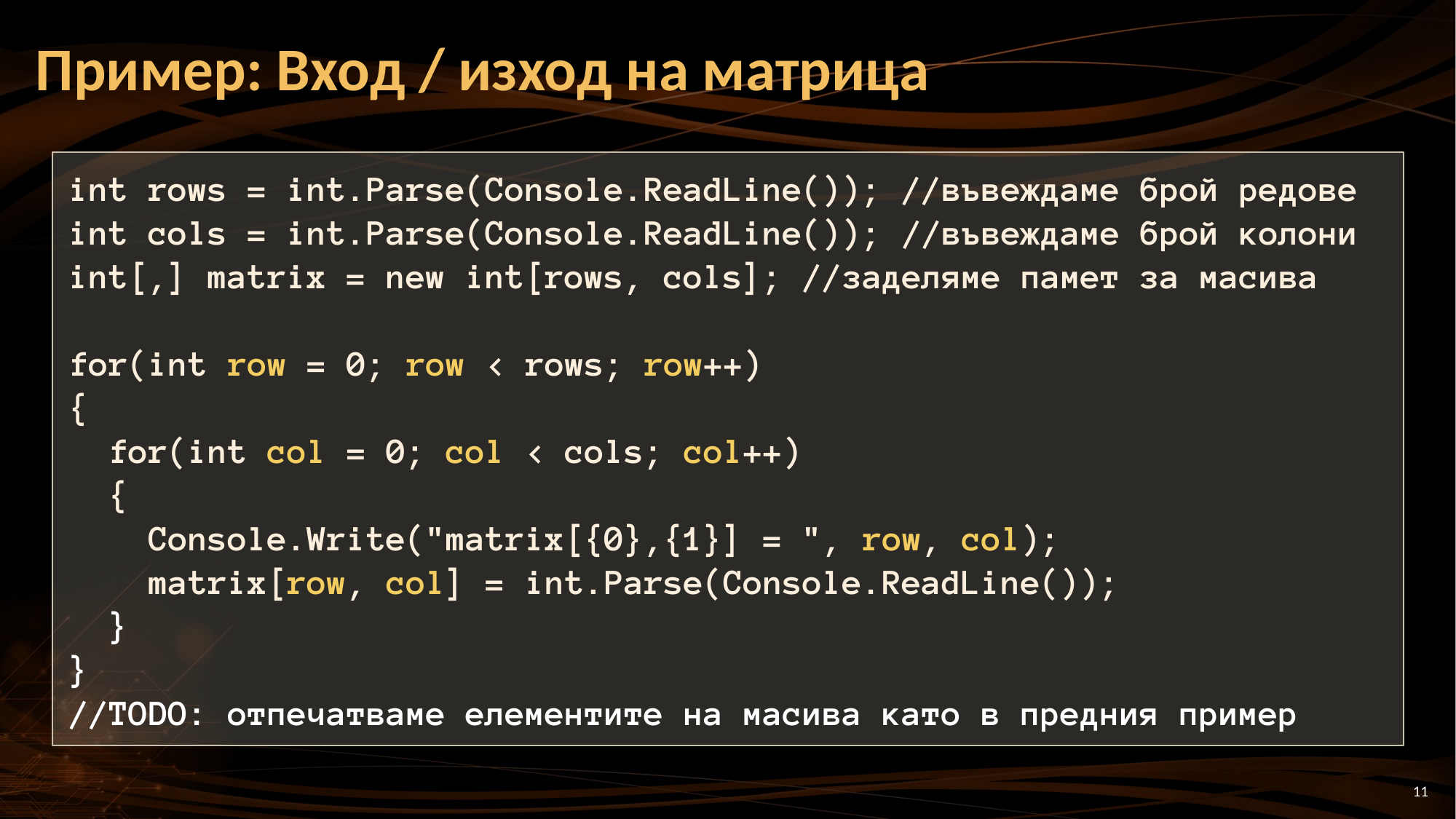

# Пример: Вход / изход на матрица

int rows = int.Parse(Console.ReadLine()); //въвеждаме брой редове
int cols = int.Parse(Console.ReadLine()); //въвеждаме брой колони
int[,] matrix = new int[rows, cols]; //заделяме памет за масива

for(int row = 0; row < rows; row++)
{
  for(int col = 0; col < cols; col++)
  {
    Console.Write("matrix[{0},{1}] = ", row, col);
    matrix[row, col] = int.Parse(Console.ReadLine());
  }
}
//TODO: отпечатваме елементите на масива като в предния пример
11